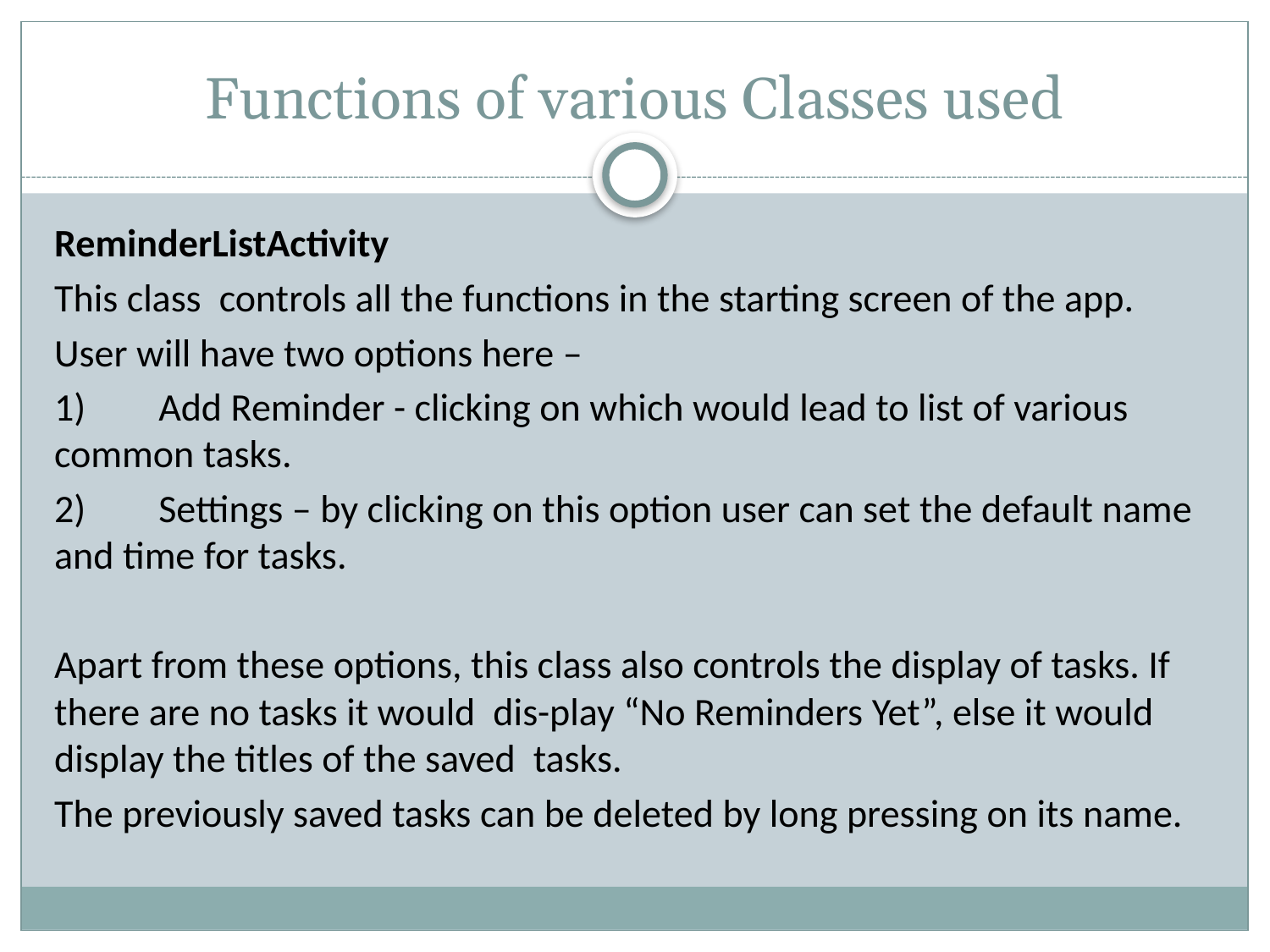

# Functions of various Classes used
ReminderListActivity
This class  controls all the functions in the starting screen of the app.
User will have two options here –
1)	Add Reminder - clicking on which would lead to list of various common tasks.
2)	Settings – by clicking on this option user can set the default name and time for tasks.

Apart from these options, this class also controls the display of tasks. If there are no tasks it would  dis-play “No Reminders Yet”, else it would display the titles of the saved  tasks.
The previously saved tasks can be deleted by long pressing on its name.